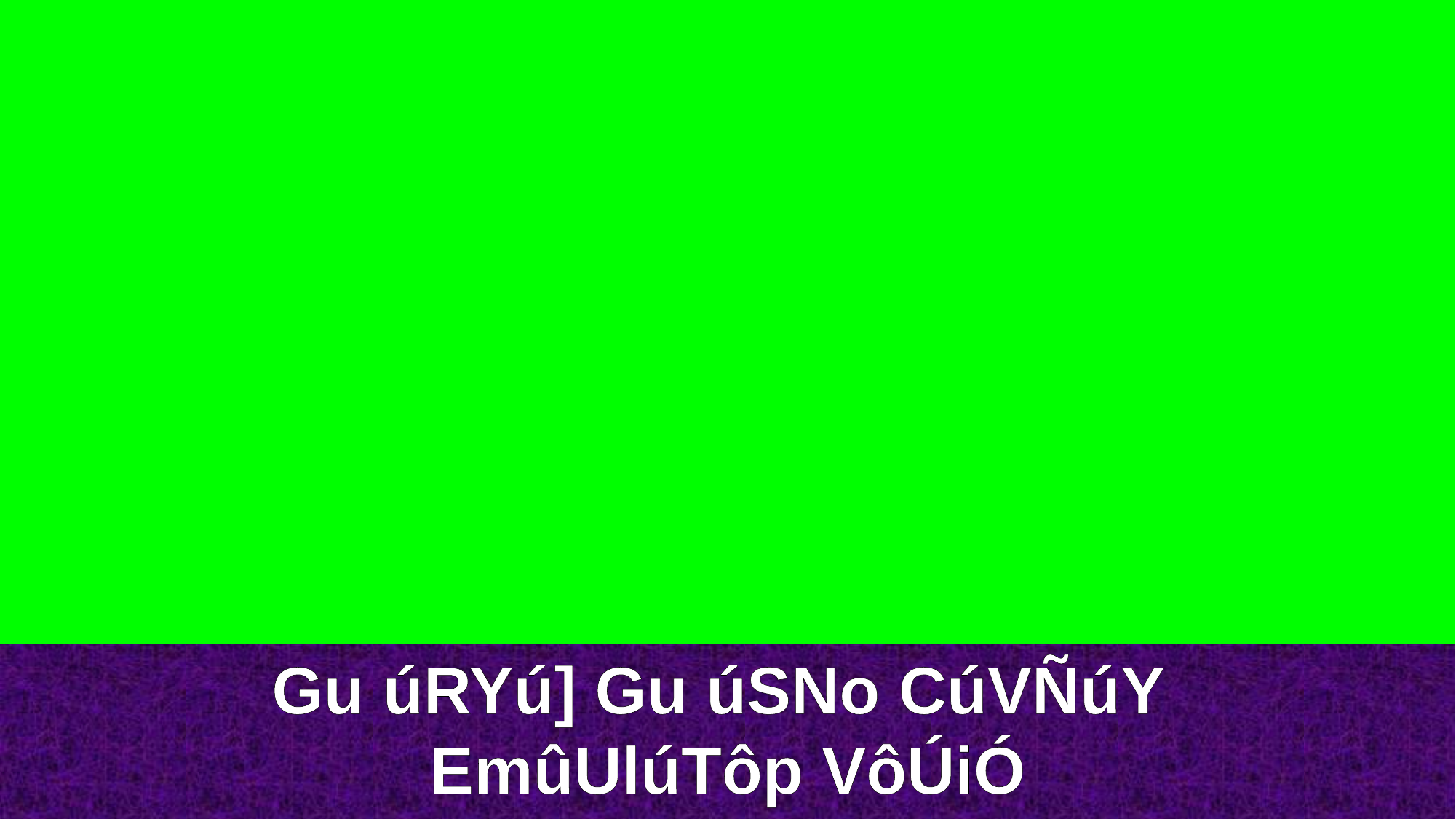

Gu úRYú] Gu úSNo CúVÑúY
EmûUlúTôp VôÚiÓ